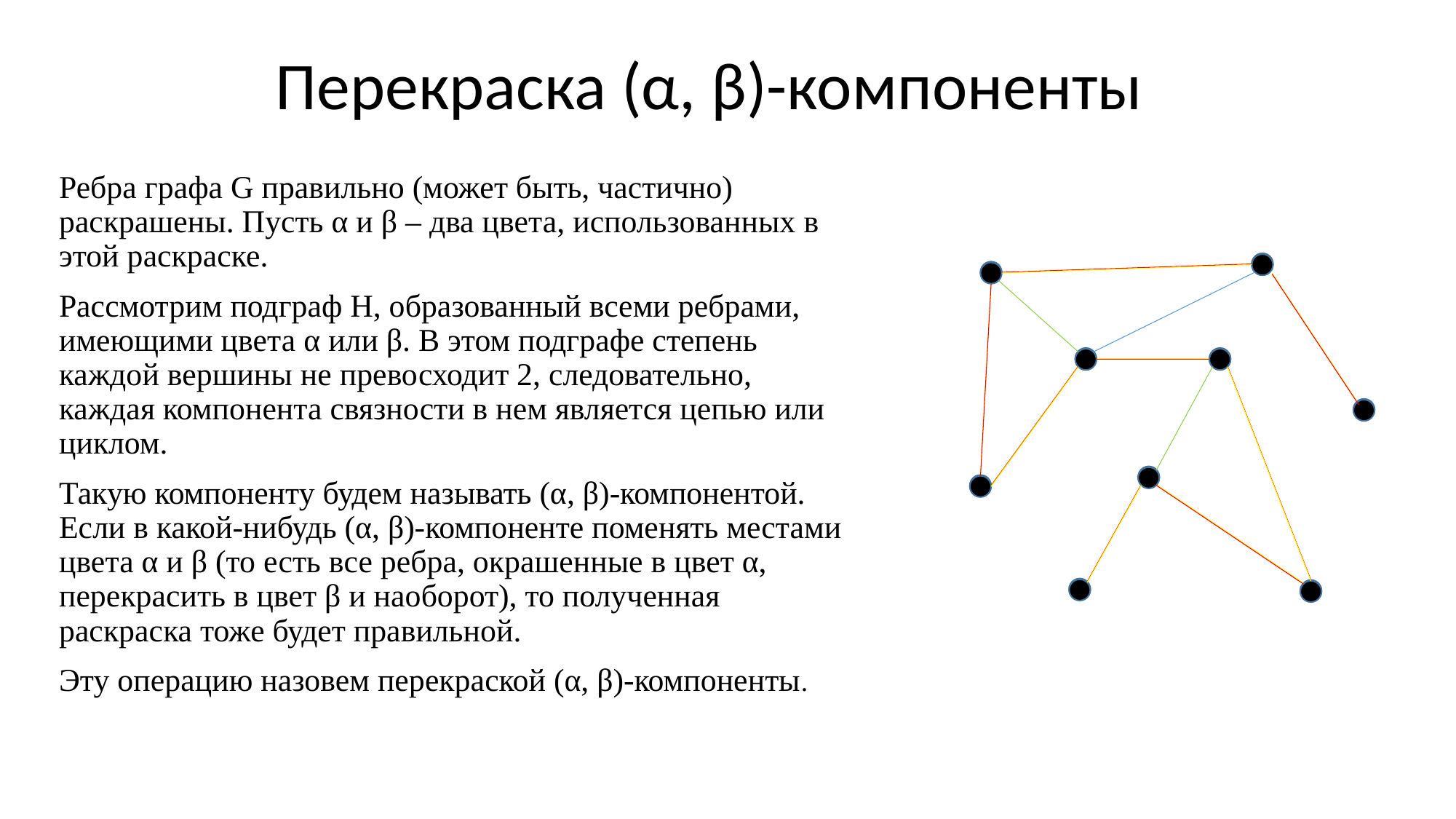

# Перекраска (α, β)-компоненты
Ребра графа G правильно (может быть, частично) раскрашены. Пусть α и β – два цвета, использованных в этой раскраске.
Рассмотрим подграф H, образованный всеми ребрами, имеющими цвета α или β. В этом подграфе степень каждой вершины не превосходит 2, следовательно, каждая компонента связности в нем является цепью или циклом.
Такую компоненту будем называть (α, β)-компонентой. Если в какой-нибудь (α, β)-компоненте поменять местами цвета α и β (то есть все ребра, окрашенные в цвет α, перекрасить в цвет β и наоборот), то полученная раскраска тоже будет правильной.
Эту операцию назовем перекраской (α, β)-компоненты.